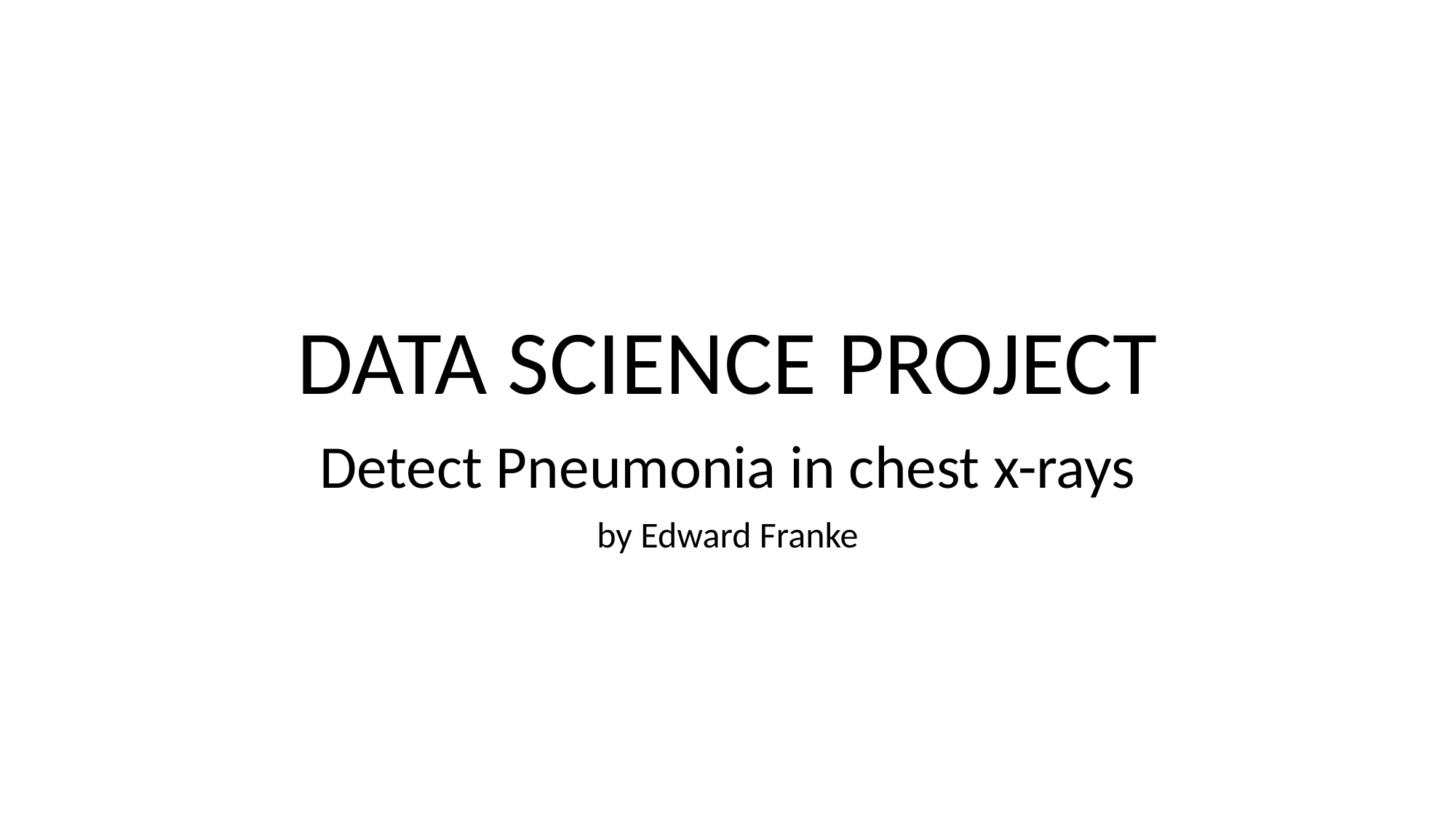

# DATA SCIENCE PROJECT
Detect Pneumonia in chest x-rays
by Edward Franke